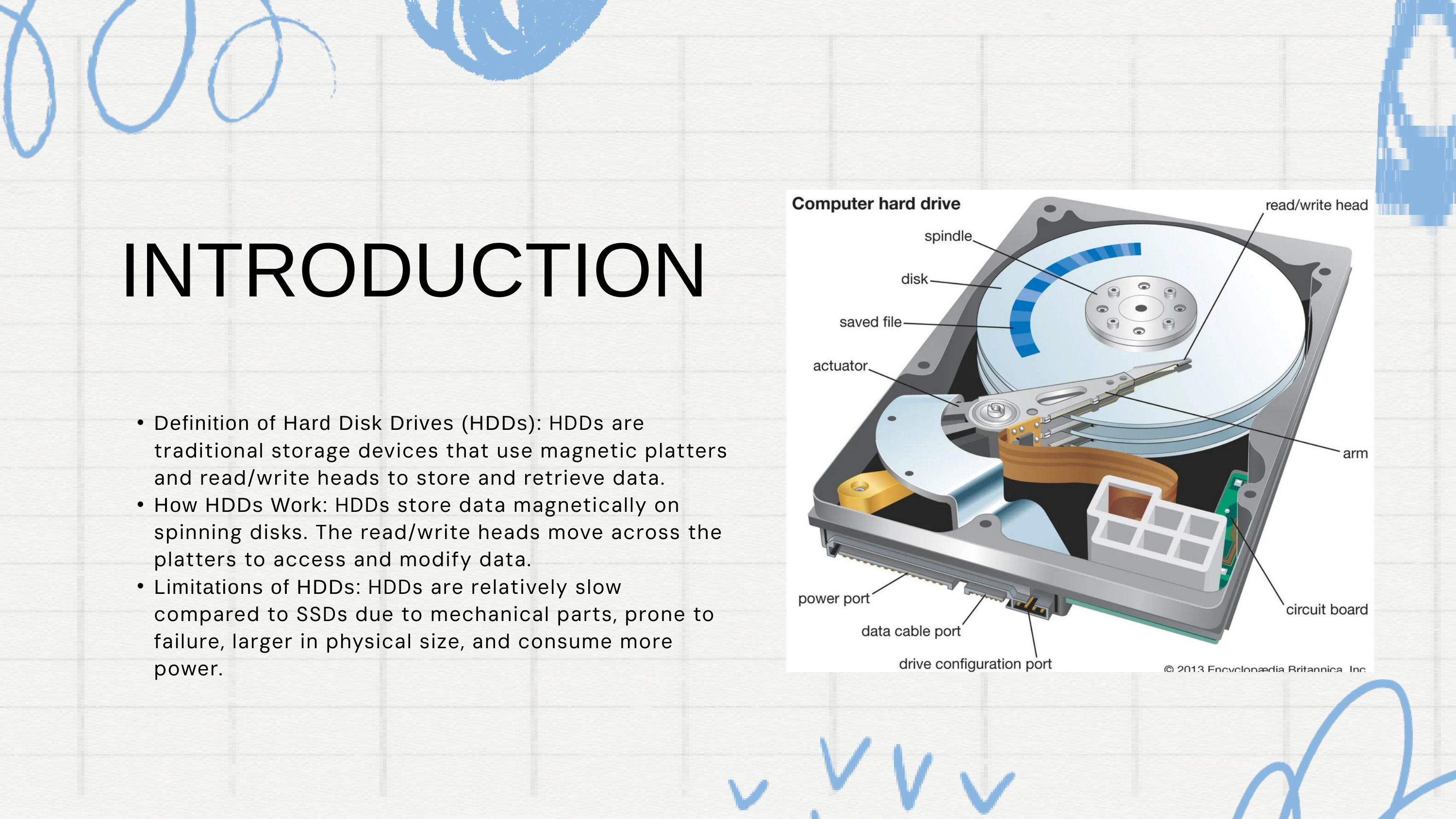

INTRODUCTION
Definition of Hard Disk Drives (HDDs): HDDs are traditional storage devices that use magnetic platters and read/write heads to store and retrieve data.
How HDDs Work: HDDs store data magnetically on spinning disks. The read/write heads move across the platters to access and modify data.
Limitations of HDDs: HDDs are relatively slow compared to SSDs due to mechanical parts, prone to failure, larger in physical size, and consume more power.